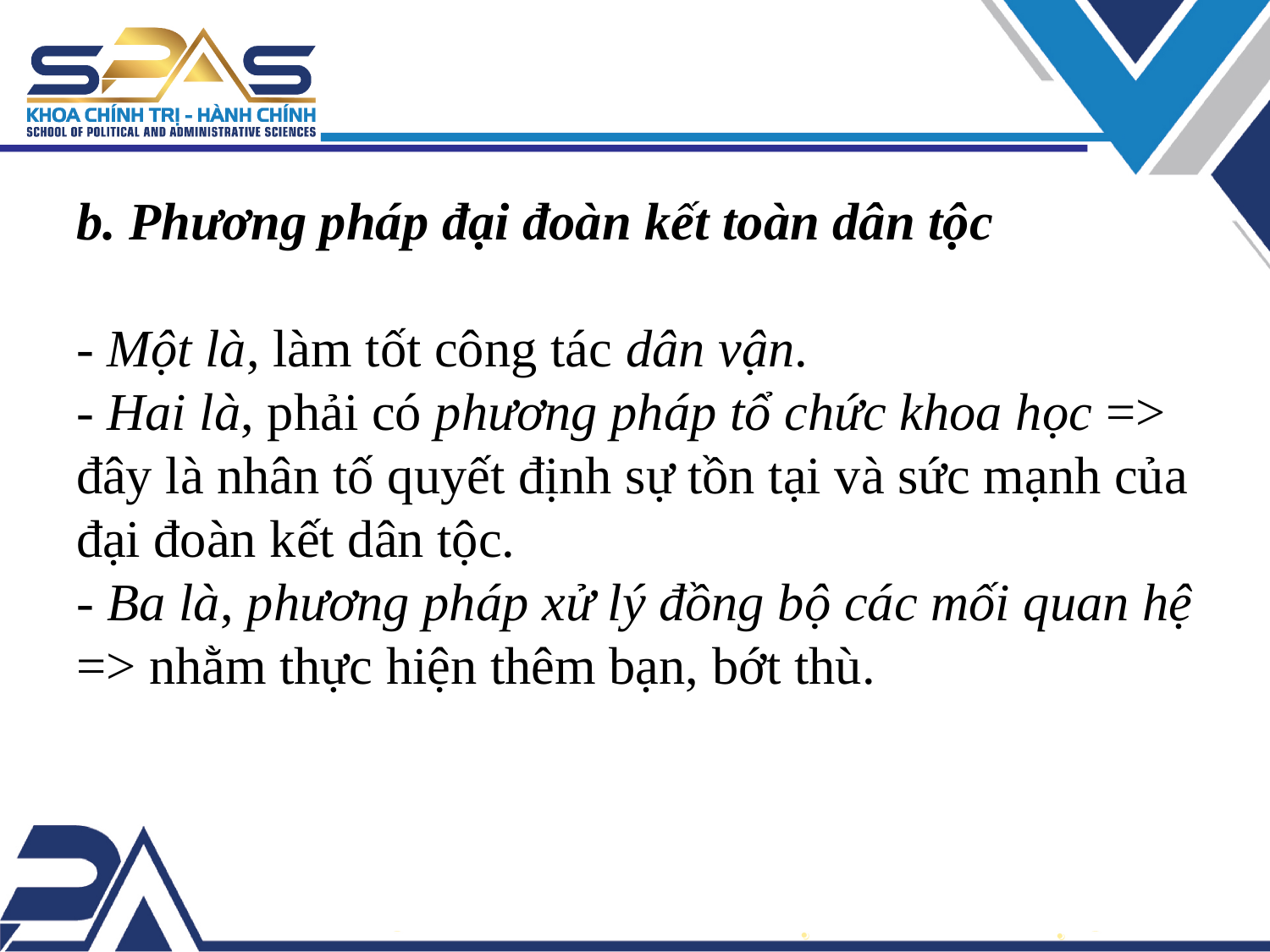

b. Phương pháp đại đoàn kết toàn dân tộc

- Một là, làm tốt công tác dân vận.
- Hai là, phải có phương pháp tổ chức khoa học => đây là nhân tố quyết định sự tồn tại và sức mạnh của đại đoàn kết dân tộc.
- Ba là, phương pháp xử lý đồng bộ các mối quan hệ => nhằm thực hiện thêm bạn, bớt thù.